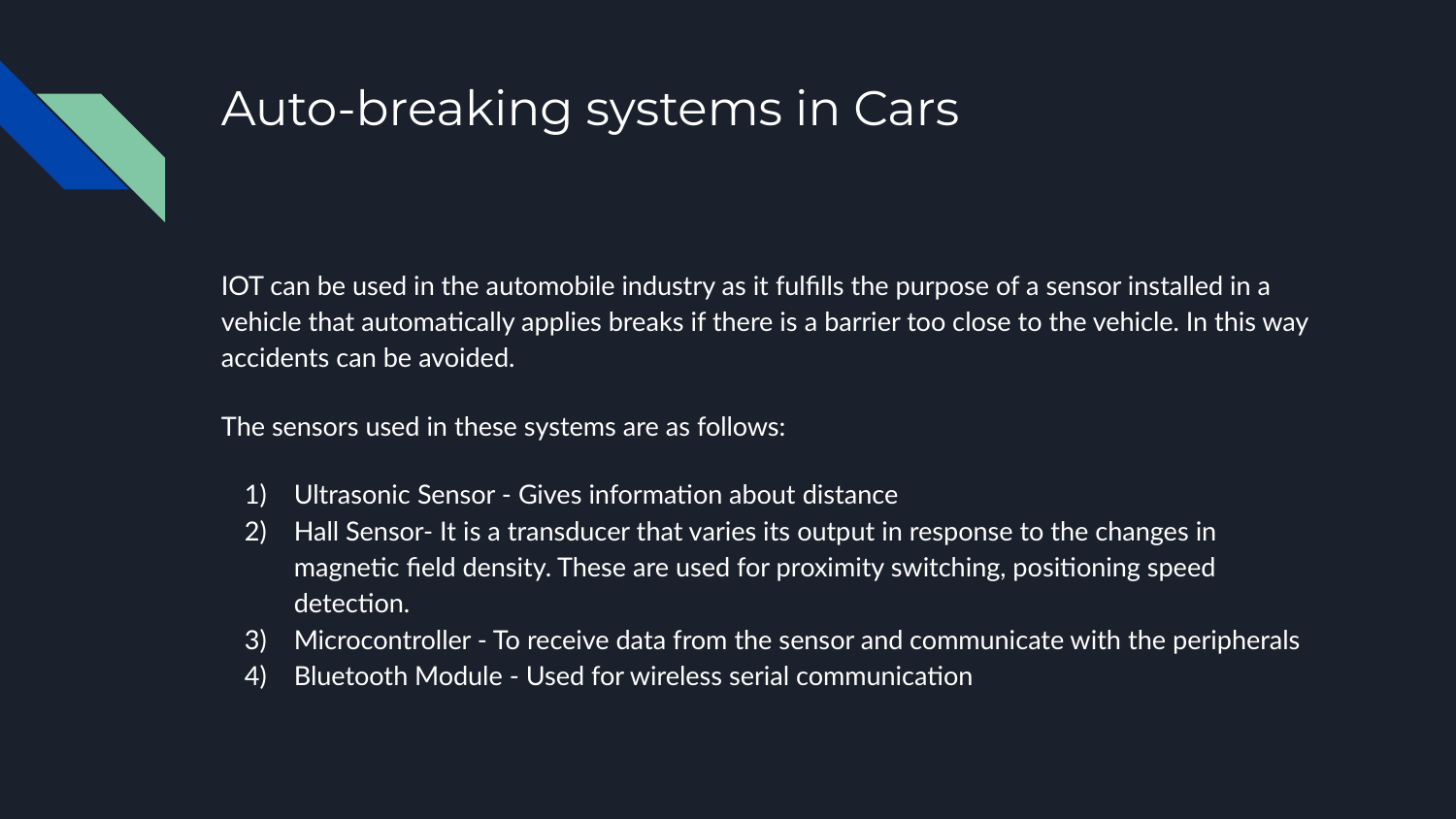

# Auto-breaking systems in Cars
IOT can be used in the automobile industry as it fulfills the purpose of a sensor installed in a vehicle that automatically applies breaks if there is a barrier too close to the vehicle. In this way accidents can be avoided.
The sensors used in these systems are as follows:
Ultrasonic Sensor - Gives information about distance
Hall Sensor- It is a transducer that varies its output in response to the changes in magnetic field density. These are used for proximity switching, positioning speed detection.
Microcontroller - To receive data from the sensor and communicate with the peripherals
Bluetooth Module - Used for wireless serial communication